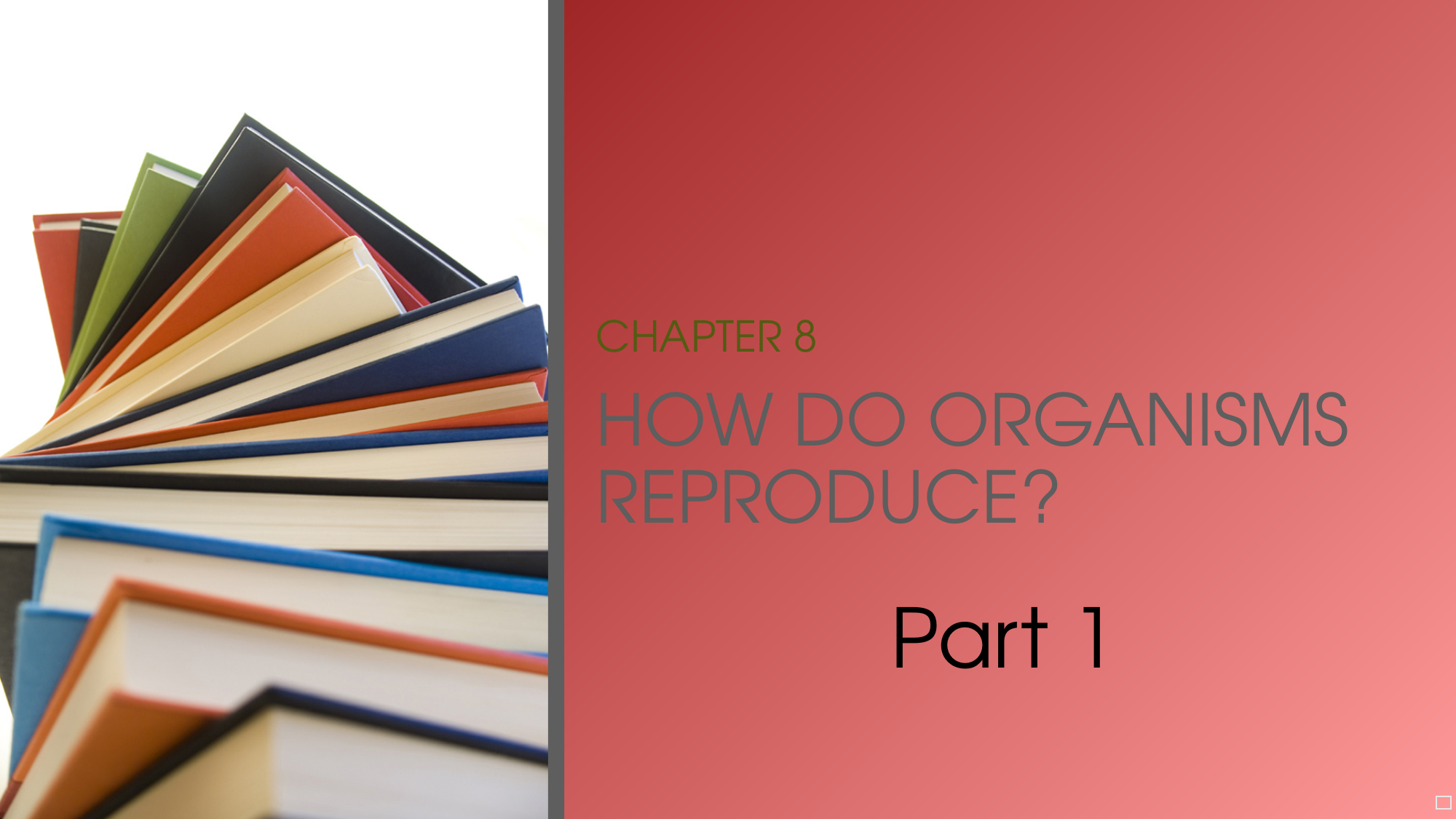

CHAPTER 8

# HOW DO ORGANISMS REPRODUCE?
Part 1